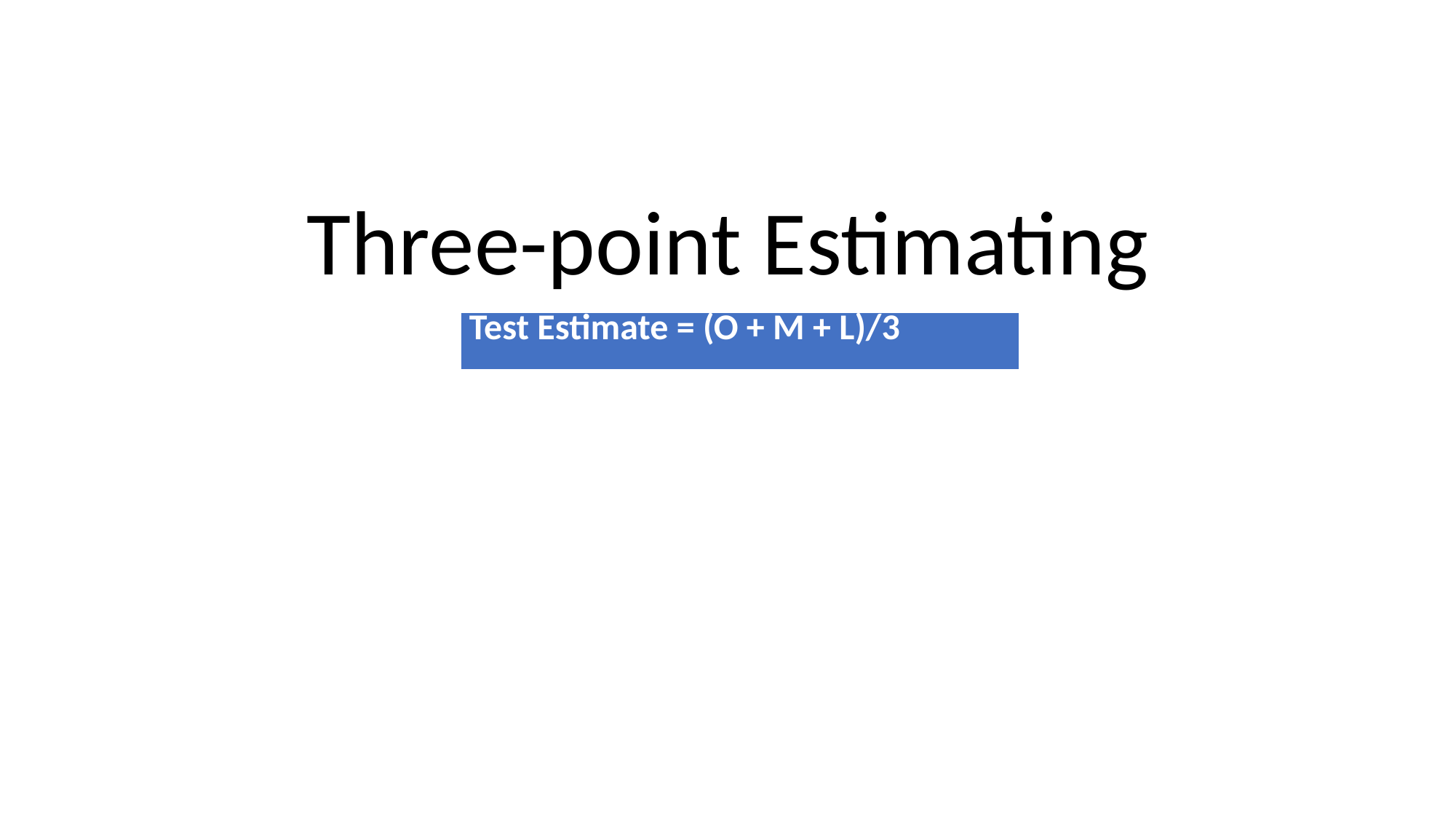

# Three-point Estimating
| Test Estimate = (O + M + L)/3 |
| --- |